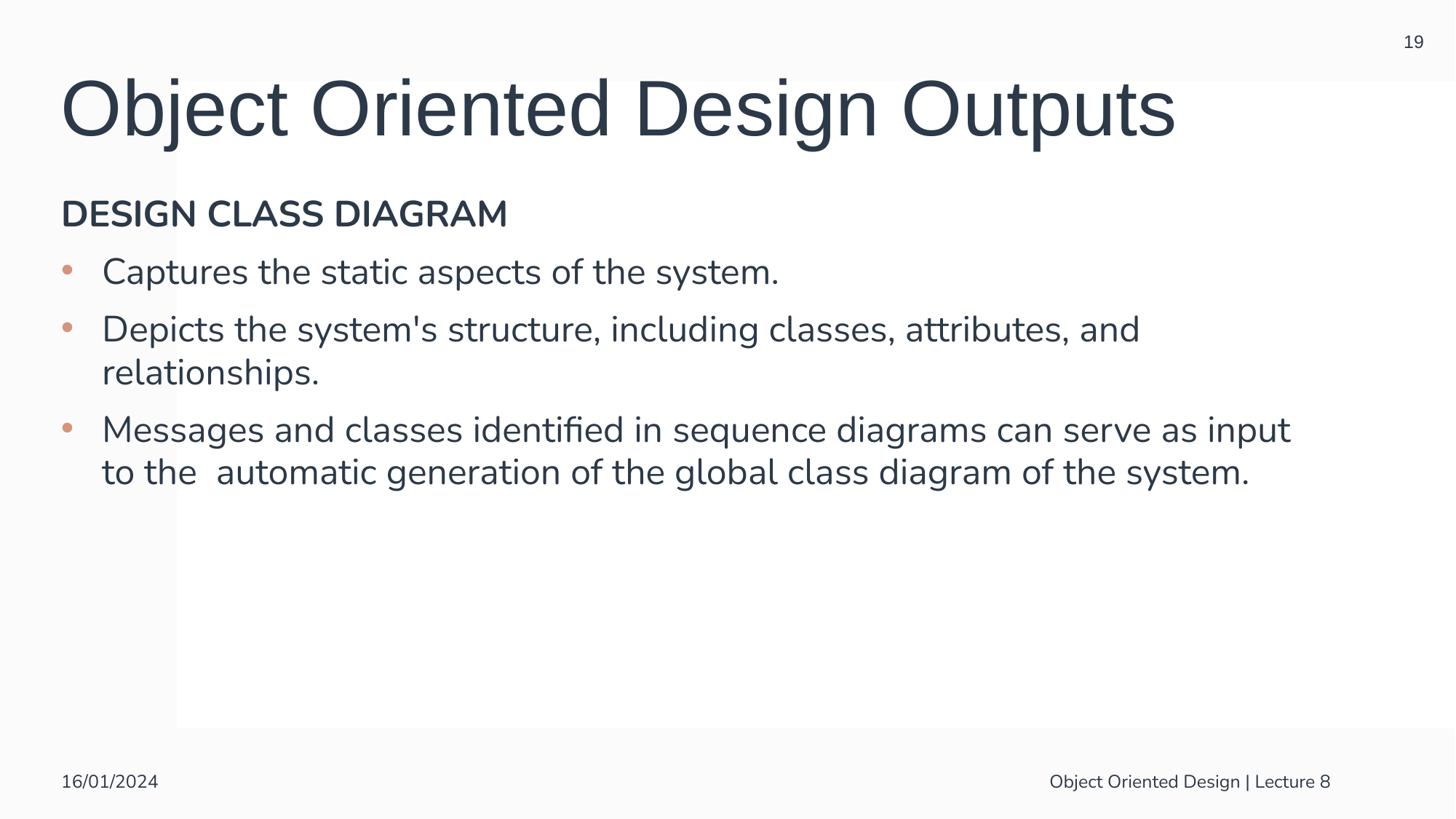

19
# Object Oriented Design Outputs
DESIGN CLASS DIAGRAM
Captures the static aspects of the system.
Depicts the system's structure, including classes, attributes, and relationships.
Messages and classes identified in sequence diagrams can serve as input to the  automatic generation of the global class diagram of the system.
16/01/2024
Object Oriented Design | Lecture 8